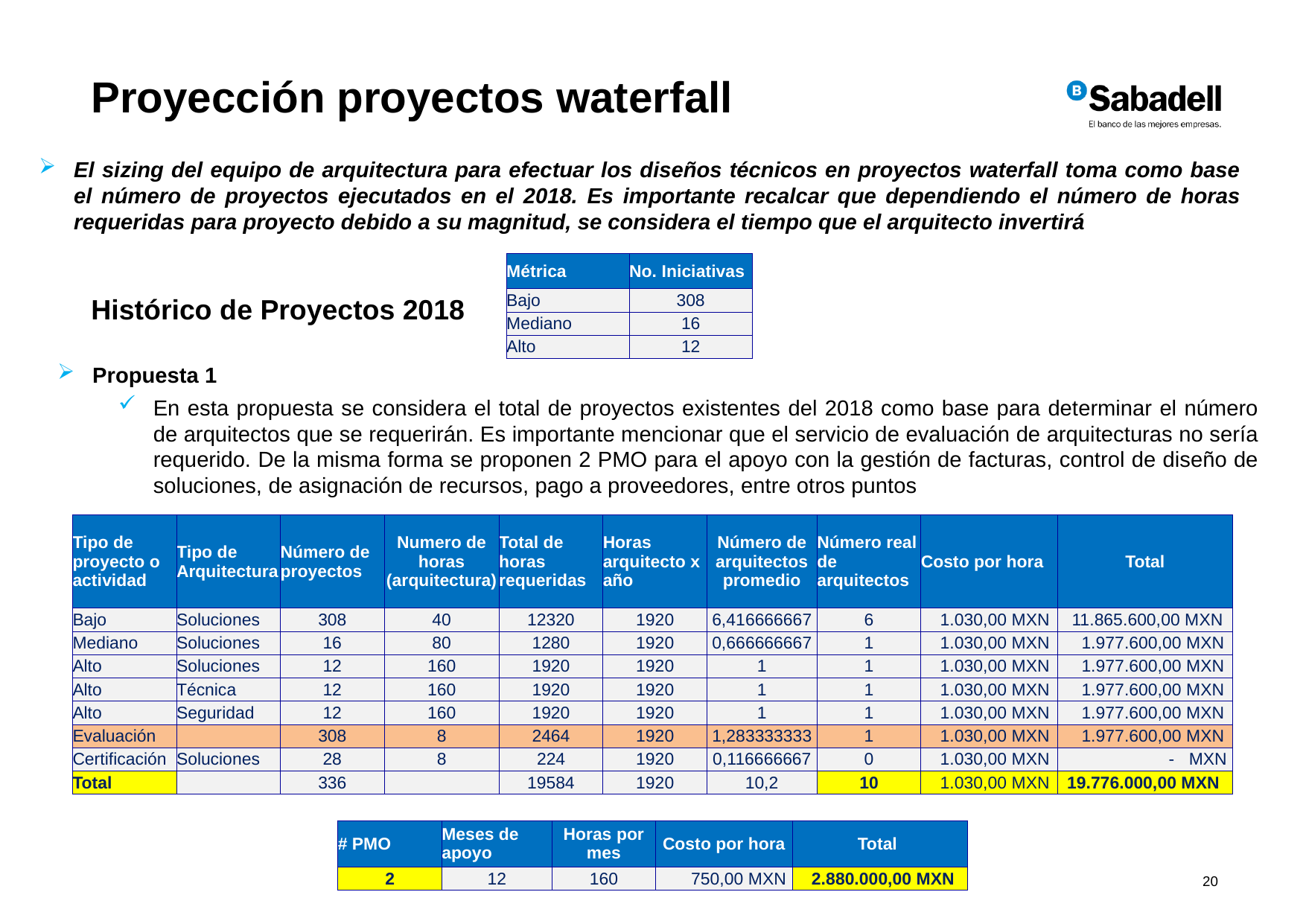

Proyección proyectos waterfall
El sizing del equipo de arquitectura para efectuar los diseños técnicos en proyectos waterfall toma como base el número de proyectos ejecutados en el 2018. Es importante recalcar que dependiendo el número de horas requeridas para proyecto debido a su magnitud, se considera el tiempo que el arquitecto invertirá
| Métrica | No. Iniciativas |
| --- | --- |
| Bajo | 308 |
| Mediano | 16 |
| Alto | 12 |
Histórico de Proyectos 2018
Propuesta 1
En esta propuesta se considera el total de proyectos existentes del 2018 como base para determinar el número de arquitectos que se requerirán. Es importante mencionar que el servicio de evaluación de arquitecturas no sería requerido. De la misma forma se proponen 2 PMO para el apoyo con la gestión de facturas, control de diseño de soluciones, de asignación de recursos, pago a proveedores, entre otros puntos
| Tipo de proyecto o actividad | Tipo de Arquitectura | Número de proyectos | Numero de horas (arquitectura) | Total de horas requeridas | Horas arquitecto x año | Número de arquitectos promedio | Número real de arquitectos | Costo por hora | Total |
| --- | --- | --- | --- | --- | --- | --- | --- | --- | --- |
| Bajo | Soluciones | 308 | 40 | 12320 | 1920 | 6,416666667 | 6 | 1.030,00 MXN | 11.865.600,00 MXN |
| Mediano | Soluciones | 16 | 80 | 1280 | 1920 | 0,666666667 | 1 | 1.030,00 MXN | 1.977.600,00 MXN |
| Alto | Soluciones | 12 | 160 | 1920 | 1920 | 1 | 1 | 1.030,00 MXN | 1.977.600,00 MXN |
| Alto | Técnica | 12 | 160 | 1920 | 1920 | 1 | 1 | 1.030,00 MXN | 1.977.600,00 MXN |
| Alto | Seguridad | 12 | 160 | 1920 | 1920 | 1 | 1 | 1.030,00 MXN | 1.977.600,00 MXN |
| Evaluación |  | 308 | 8 | 2464 | 1920 | 1,283333333 | 1 | 1.030,00 MXN | 1.977.600,00 MXN |
| Certificación | Soluciones | 28 | 8 | 224 | 1920 | 0,116666667 | 0 | 1.030,00 MXN | - MXN |
| Total |  | 336 |  | 19584 | 1920 | 10,2 | 10 | 1.030,00 MXN | 19.776.000,00 MXN |
| # PMO | Meses de apoyo | Horas por mes | Costo por hora | Total |
| --- | --- | --- | --- | --- |
| 2 | 12 | 160 | 750,00 MXN | 2.880.000,00 MXN |
 20